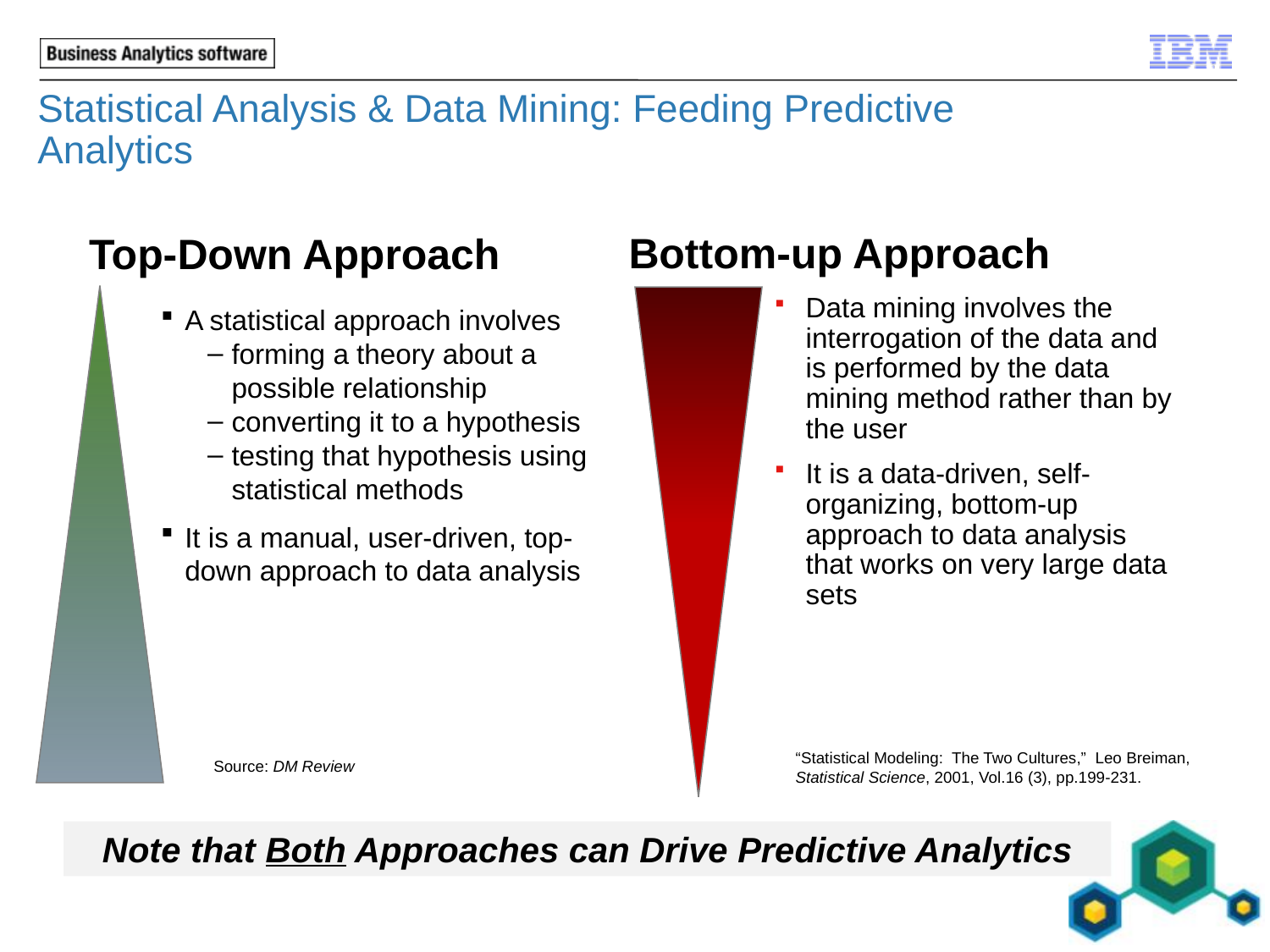

# Statistical Analysis & Data Mining: Feeding Predictive Analytics
Bottom-up Approach
Top-Down Approach

Data mining involves the interrogation of the data and is performed by the data mining method rather than by the user
It is a data-driven, self-organizing, bottom-up approach to data analysis that works on very large data sets
A statistical approach involves
forming a theory about a possible relationship
converting it to a hypothesis
testing that hypothesis using statistical methods
It is a manual, user-driven, top-down approach to data analysis
“Statistical Modeling:  The Two Cultures,”  Leo Breiman, Statistical Science, 2001, Vol.16 (3), pp.199-231.
Source: DM Review
Note that Both Approaches can Drive Predictive Analytics